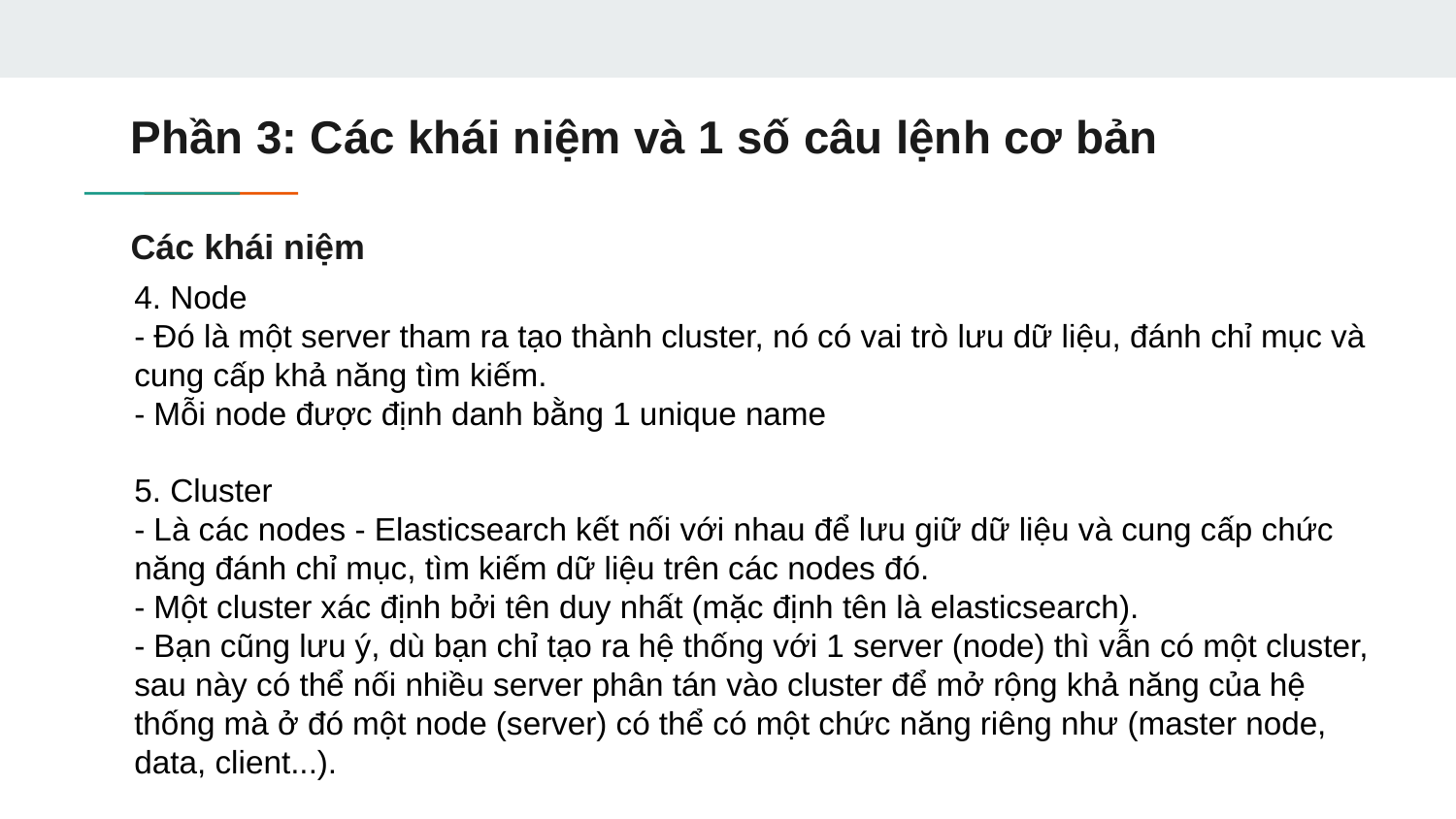

# Phần 3: Các khái niệm và 1 số câu lệnh cơ bản

Các khái niệm
4. Node
- Đó là một server tham ra tạo thành cluster, nó có vai trò lưu dữ liệu, đánh chỉ mục và cung cấp khả năng tìm kiếm.
- Mỗi node được định danh bằng 1 unique name

5. Cluster
- Là các nodes - Elasticsearch kết nối với nhau để lưu giữ dữ liệu và cung cấp chức năng đánh chỉ mục, tìm kiếm dữ liệu trên các nodes đó.
- Một cluster xác định bởi tên duy nhất (mặc định tên là elasticsearch).
- Bạn cũng lưu ý, dù bạn chỉ tạo ra hệ thống với 1 server (node) thì vẫn có một cluster, sau này có thể nối nhiều server phân tán vào cluster để mở rộng khả năng của hệ thống mà ở đó một node (server) có thể có một chức năng riêng như (master node, data, client...).